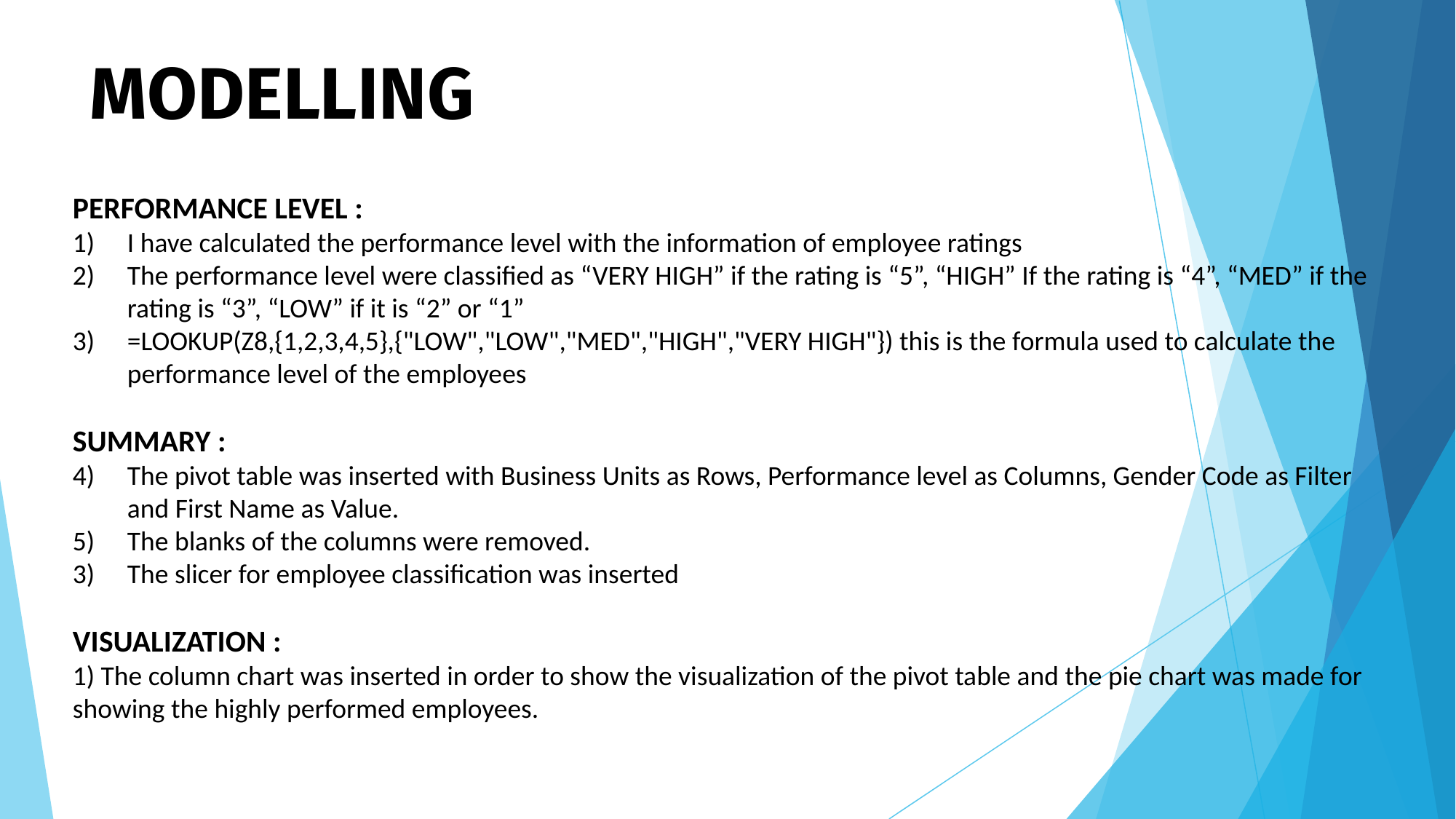

# MODELLING
PERFORMANCE LEVEL :
I have calculated the performance level with the information of employee ratings
The performance level were classified as “VERY HIGH” if the rating is “5”, “HIGH” If the rating is “4”, “MED” if the rating is “3”, “LOW” if it is “2” or “1”
=LOOKUP(Z8,{1,2,3,4,5},{"LOW","LOW","MED","HIGH","VERY HIGH"}) this is the formula used to calculate the performance level of the employees

SUMMARY :
The pivot table was inserted with Business Units as Rows, Performance level as Columns, Gender Code as Filter and First Name as Value.
The blanks of the columns were removed.
The slicer for employee classification was inserted

VISUALIZATION :
1) The column chart was inserted in order to show the visualization of the pivot table and the pie chart was made for showing the highly performed employees.